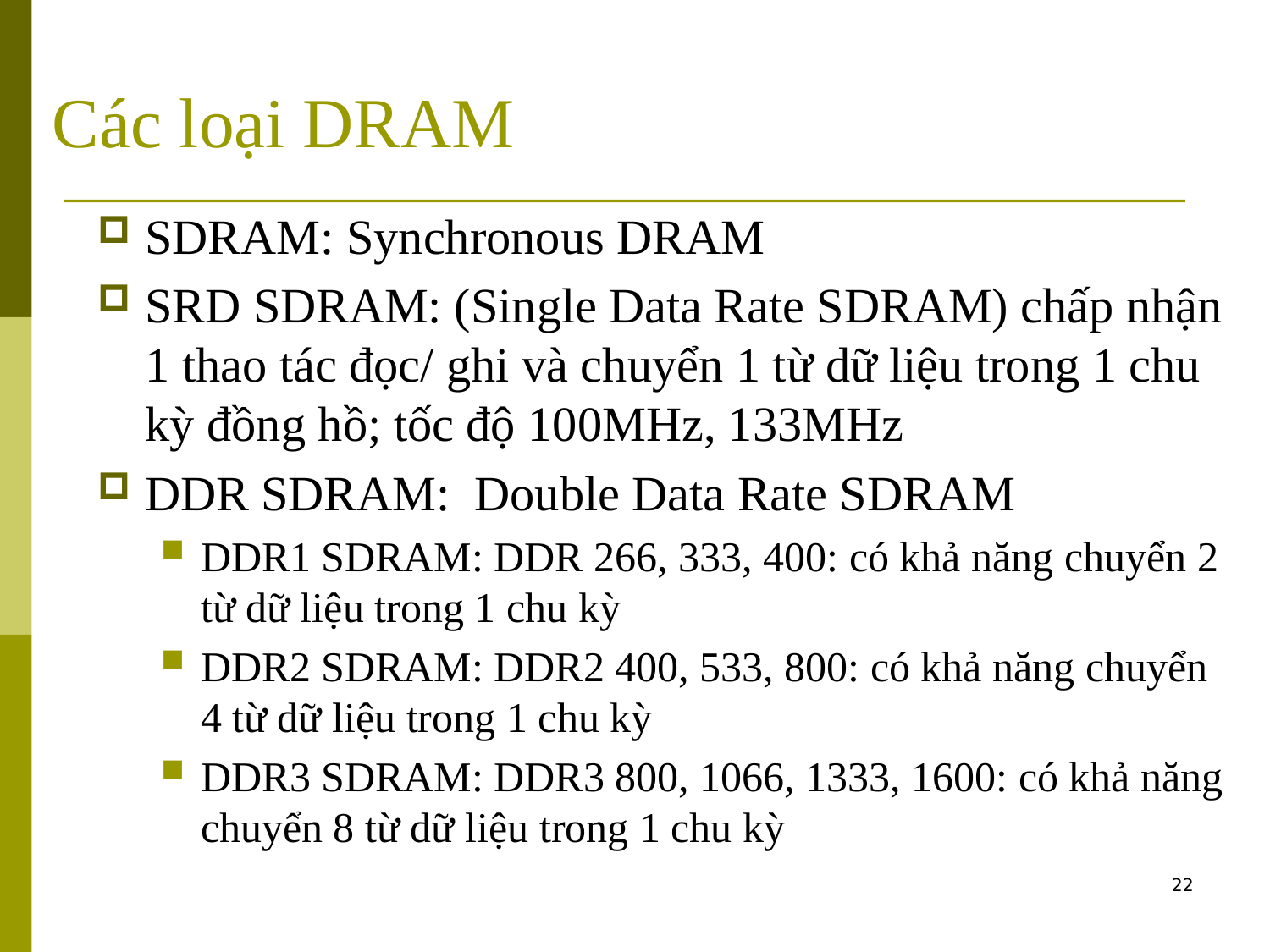

# Các loại DRAM
SDRAM: Synchronous DRAM
SRD SDRAM: (Single Data Rate SDRAM) chấp nhận 1 thao tác đọc/ ghi và chuyển 1 từ dữ liệu trong 1 chu kỳ đồng hồ; tốc độ 100MHz, 133MHz
DDR SDRAM:  Double Data Rate SDRAM
DDR1 SDRAM: DDR 266, 333, 400: có khả năng chuyển 2 từ dữ liệu trong 1 chu kỳ
DDR2 SDRAM: DDR2 400, 533, 800: có khả năng chuyển 4 từ dữ liệu trong 1 chu kỳ
DDR3 SDRAM: DDR3 800, 1066, 1333, 1600: có khả năng chuyển 8 từ dữ liệu trong 1 chu kỳ

22